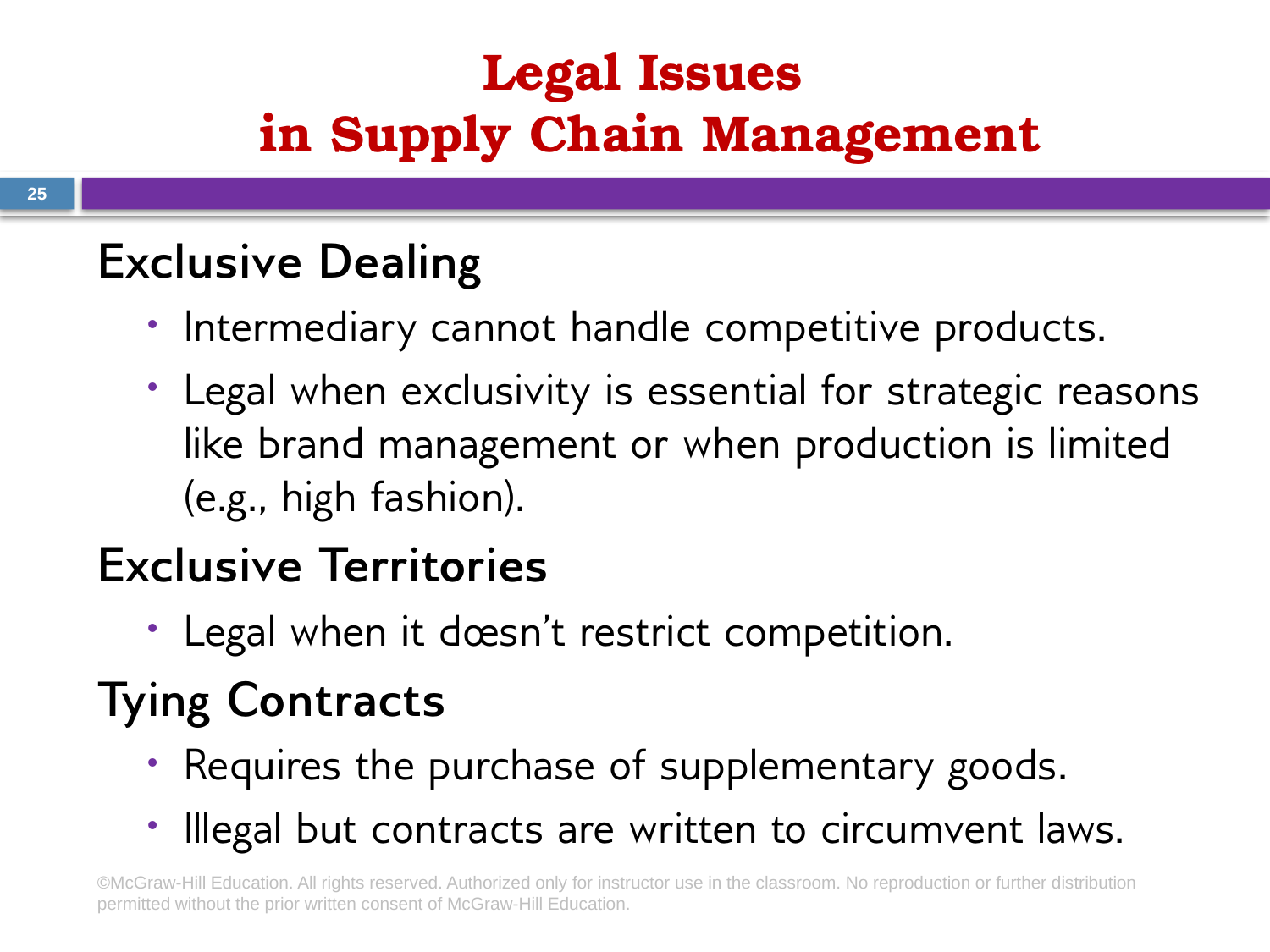

# Legal Issues in Supply Chain Management
25
Exclusive Dealing
Intermediary cannot handle competitive products.
Legal when exclusivity is essential for strategic reasons like brand management or when production is limited (e.g., high fashion).
Exclusive Territories
Legal when it doesn’t restrict competition.
Tying Contracts
Requires the purchase of supplementary goods.
Illegal but contracts are written to circumvent laws.

©McGraw-Hill Education. All rights reserved. Authorized only for instructor use in the classroom. No reproduction or further distribution permitted without the prior written consent of McGraw-Hill Education.